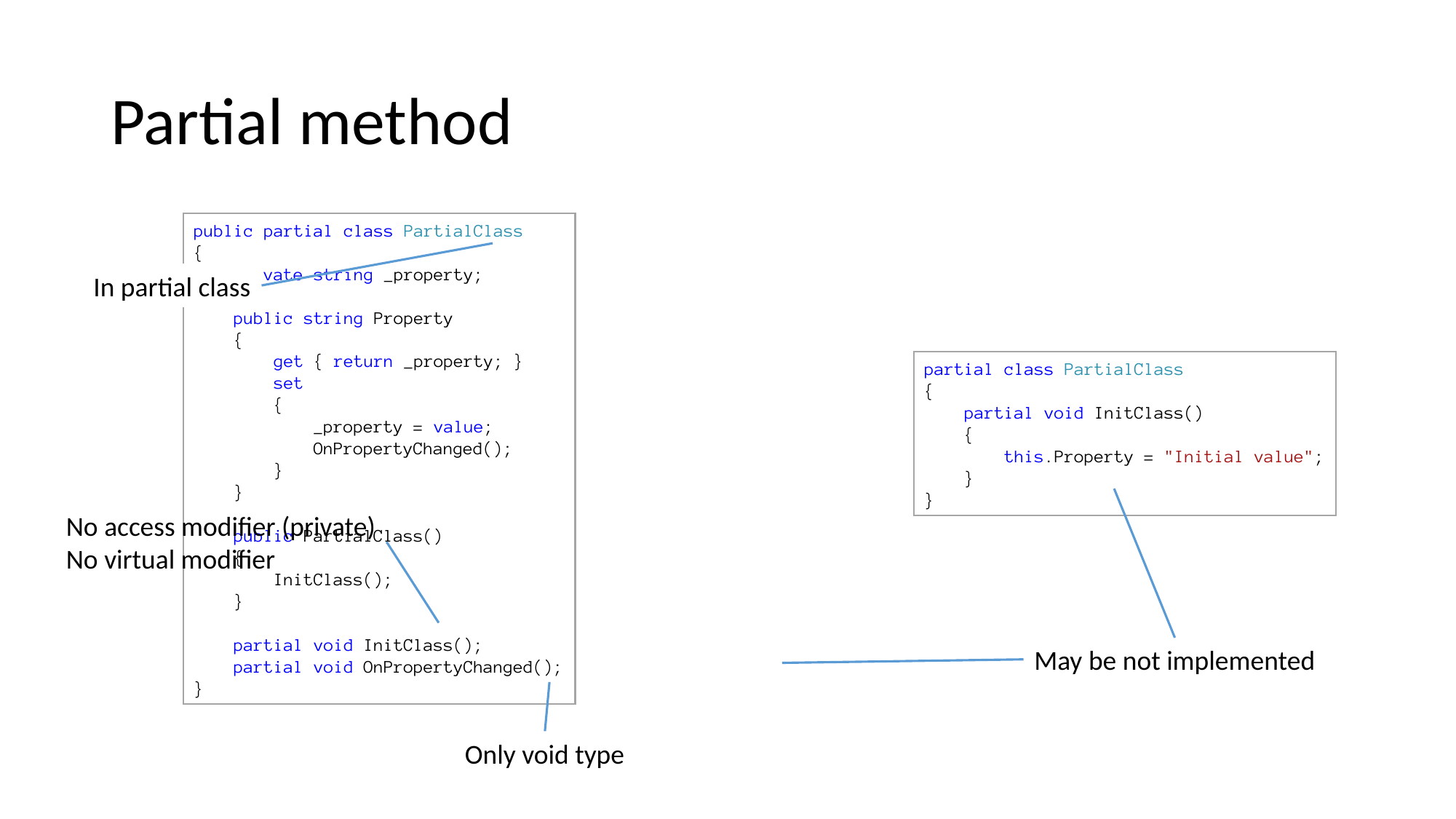

# Partial method
public partial class PartialClass
{
    private string _property;
    public string Property
    {
        get { return _property; }
        set
        {
            _property = value;
            OnPropertyChanged();
        }
    }
    public PartialClass()
    {
        InitClass();
    }
    partial void InitClass();
    partial void OnPropertyChanged();
}
In partial class
partial class PartialClass
{
    partial void InitClass()
    {
        this.Property = "Initial value";
    }
}
May be not implemented
No access modifier (private)
No virtual modifier
Only void type